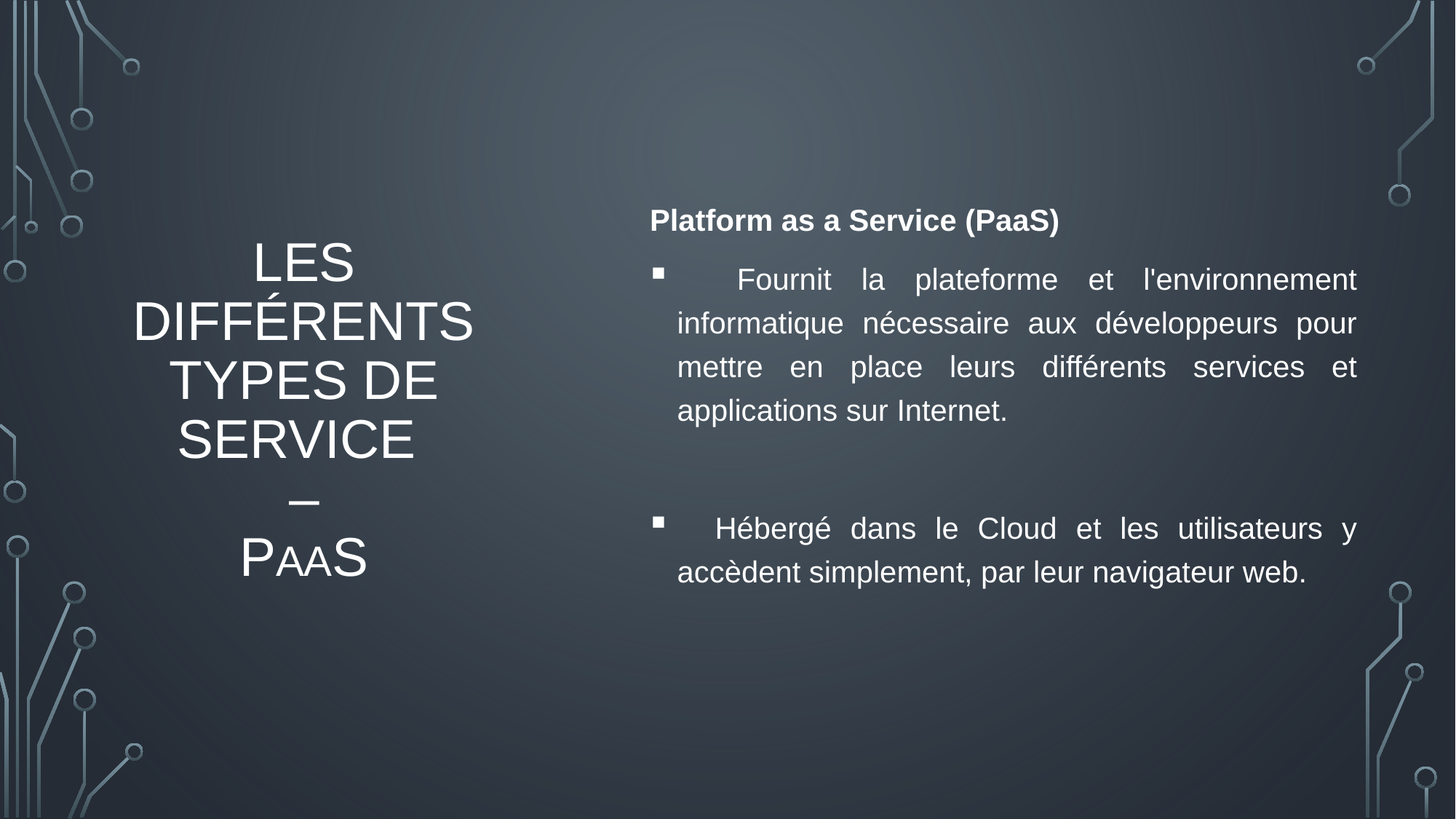

# Les différents types de service – Paas
Platform as a Service (PaaS)
  Fournit la plateforme et l'environnement informatique nécessaire aux développeurs pour mettre en place leurs différents services et applications sur Internet.

  Hébergé dans le Cloud et les utilisateurs y accèdent simplement, par leur navigateur web.